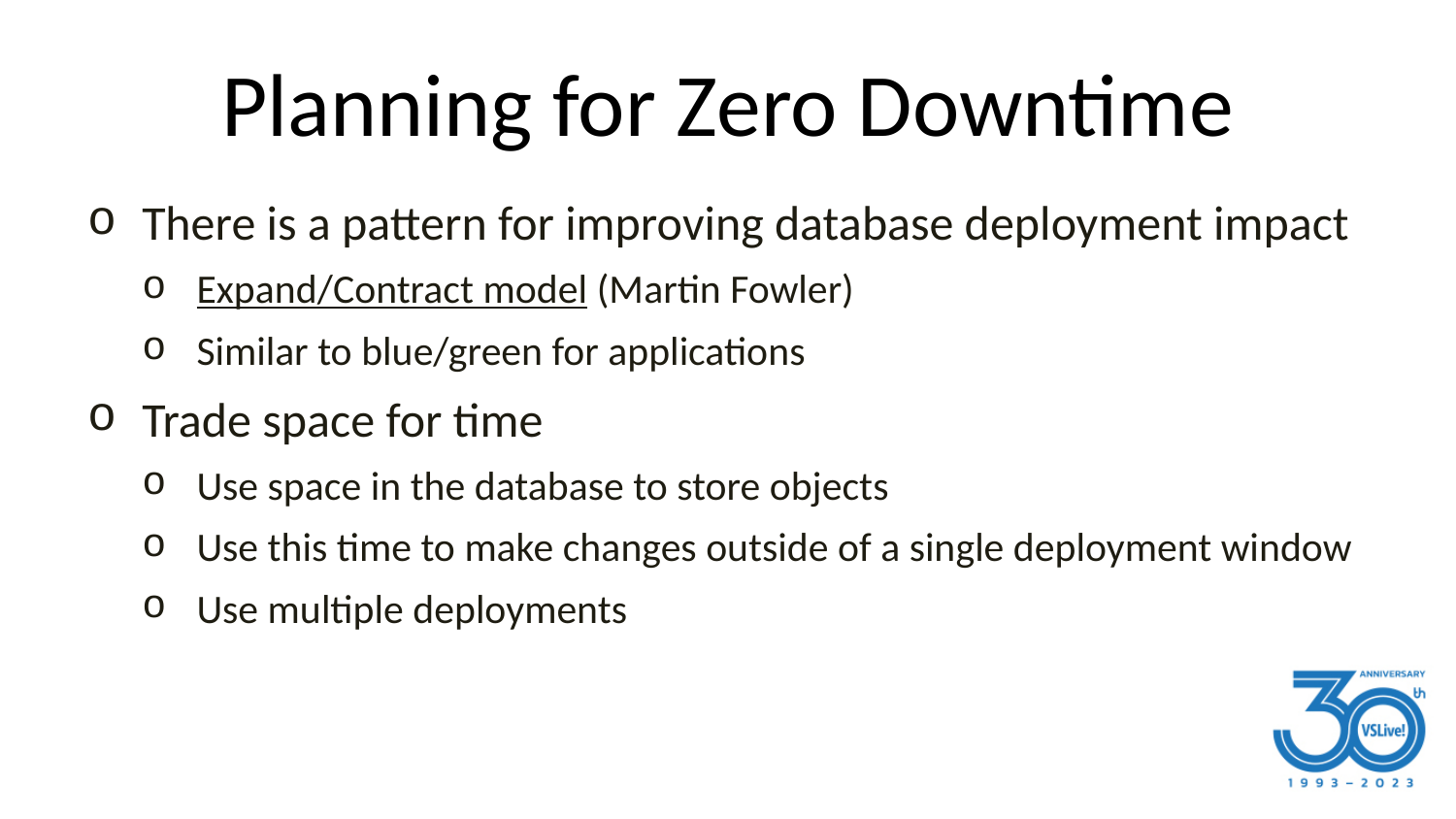

# Planning for Zero Downtime
There is a pattern for improving database deployment impact
Expand/Contract model (Martin Fowler)
Similar to blue/green for applications
Trade space for time
Use space in the database to store objects
Use this time to make changes outside of a single deployment window
Use multiple deployments